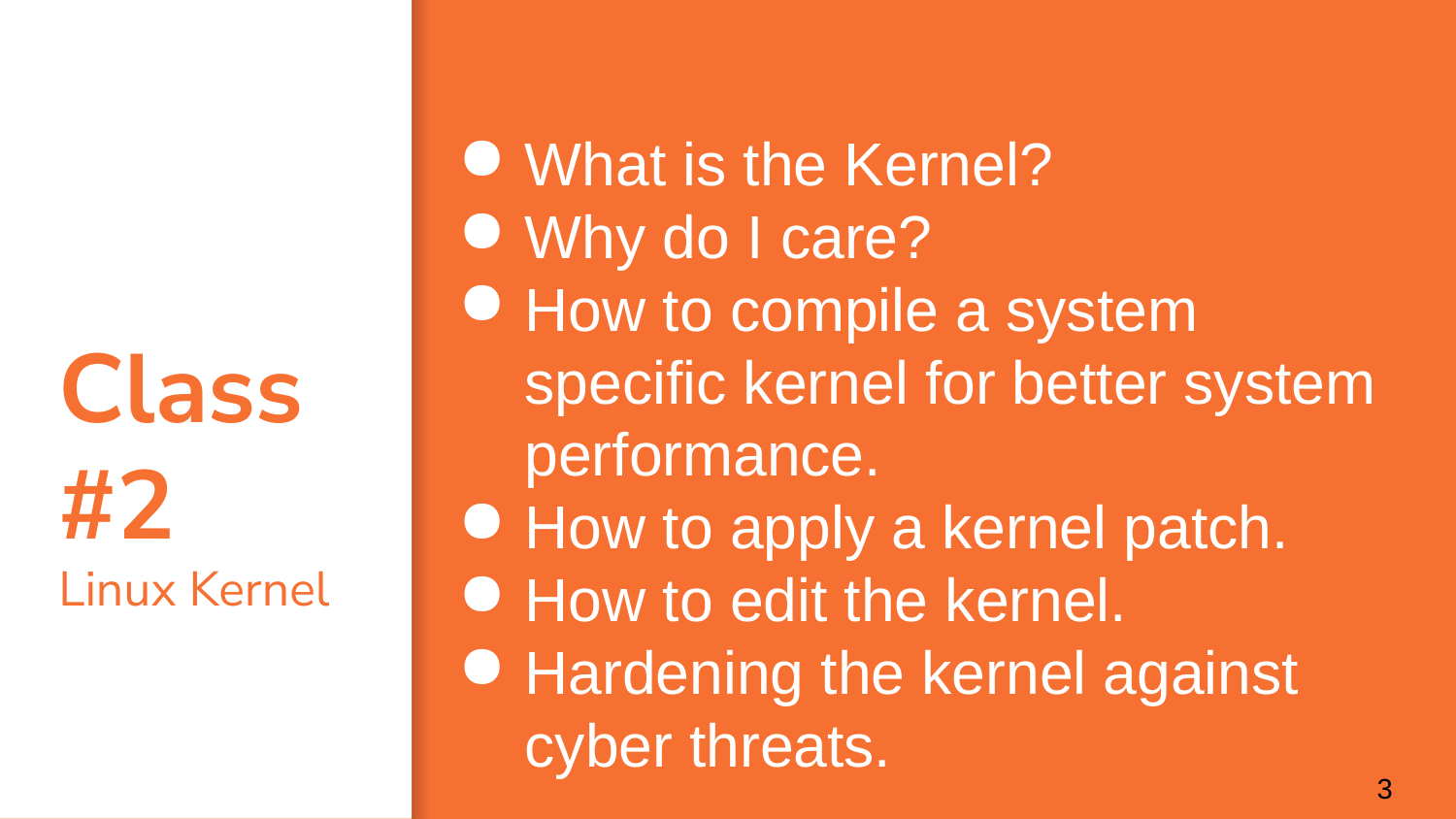

# Class#2
Linux Kernel
What is the Kernel?
Why do I care?
How to compile a system specific kernel for better system performance.
How to apply a kernel patch.
How to edit the kernel.
Hardening the kernel against cyber threats.

3